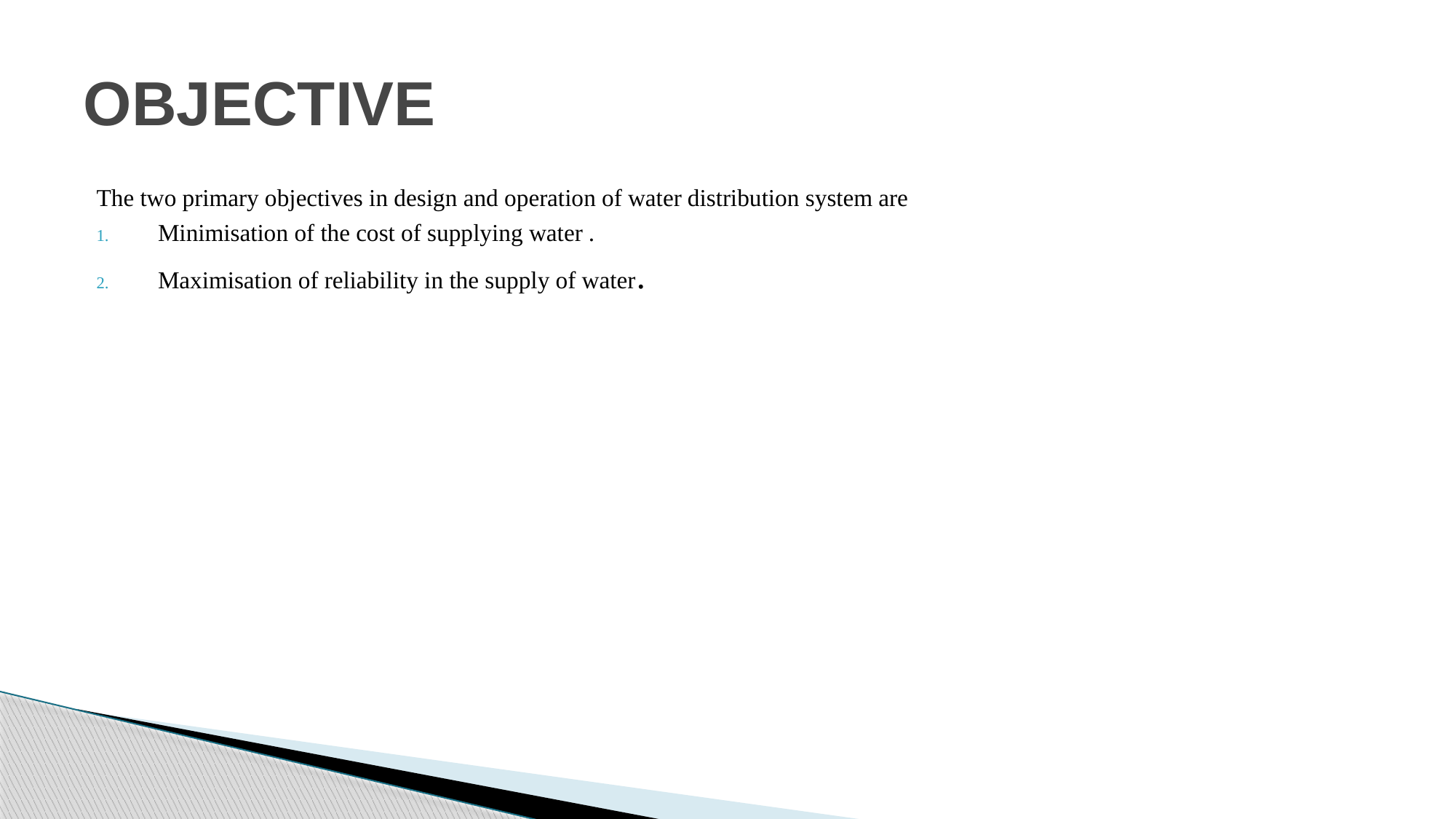

# OBJECTIVE
The two primary objectives in design and operation of water distribution system are
Minimisation of the cost of supplying water .
Maximisation of reliability in the supply of water.